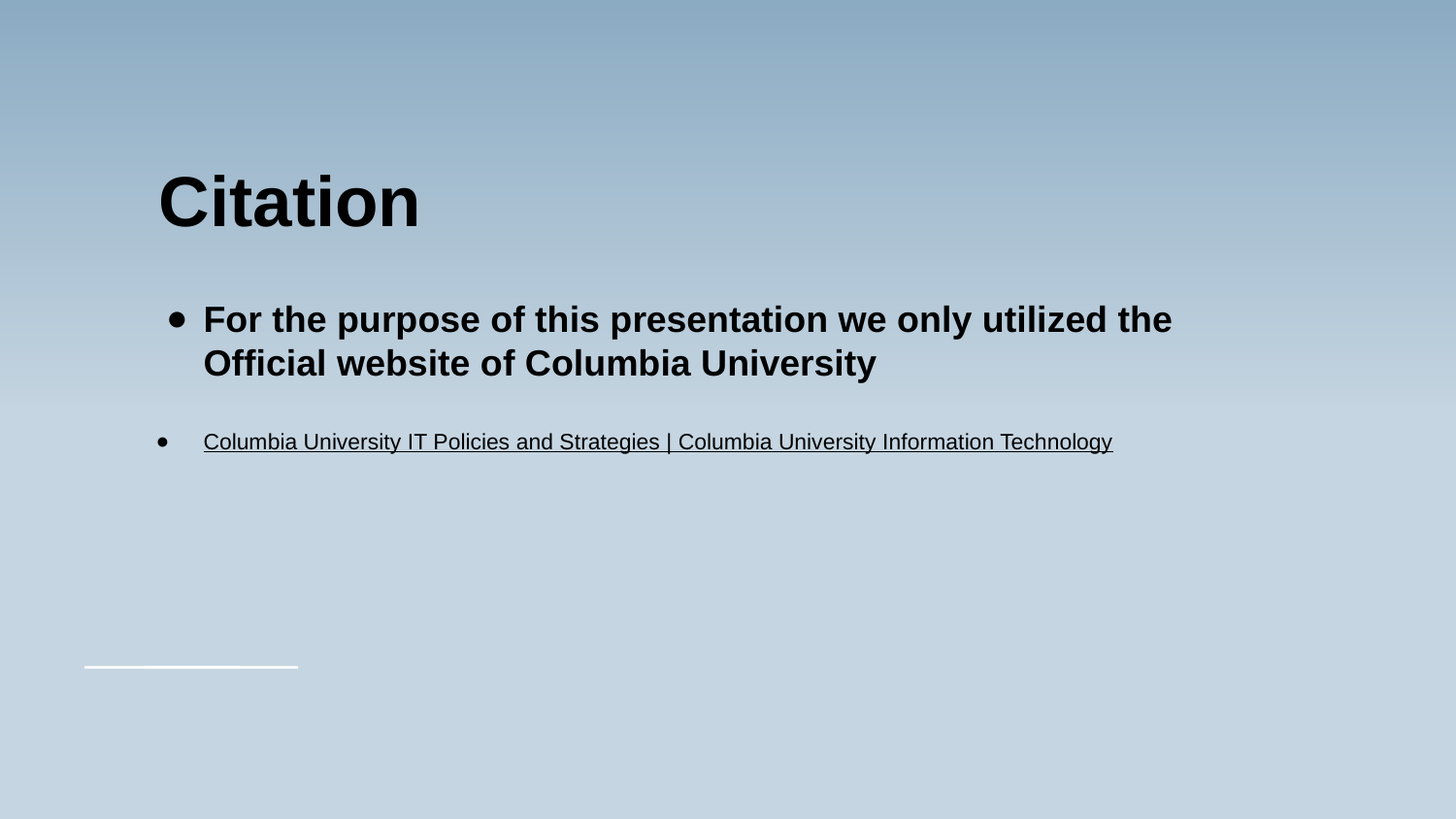

# For the purpose of this presentation we only utilized the Official website of Columbia University

Columbia University IT Policies and Strategies | Columbia University Information Technology
Citation